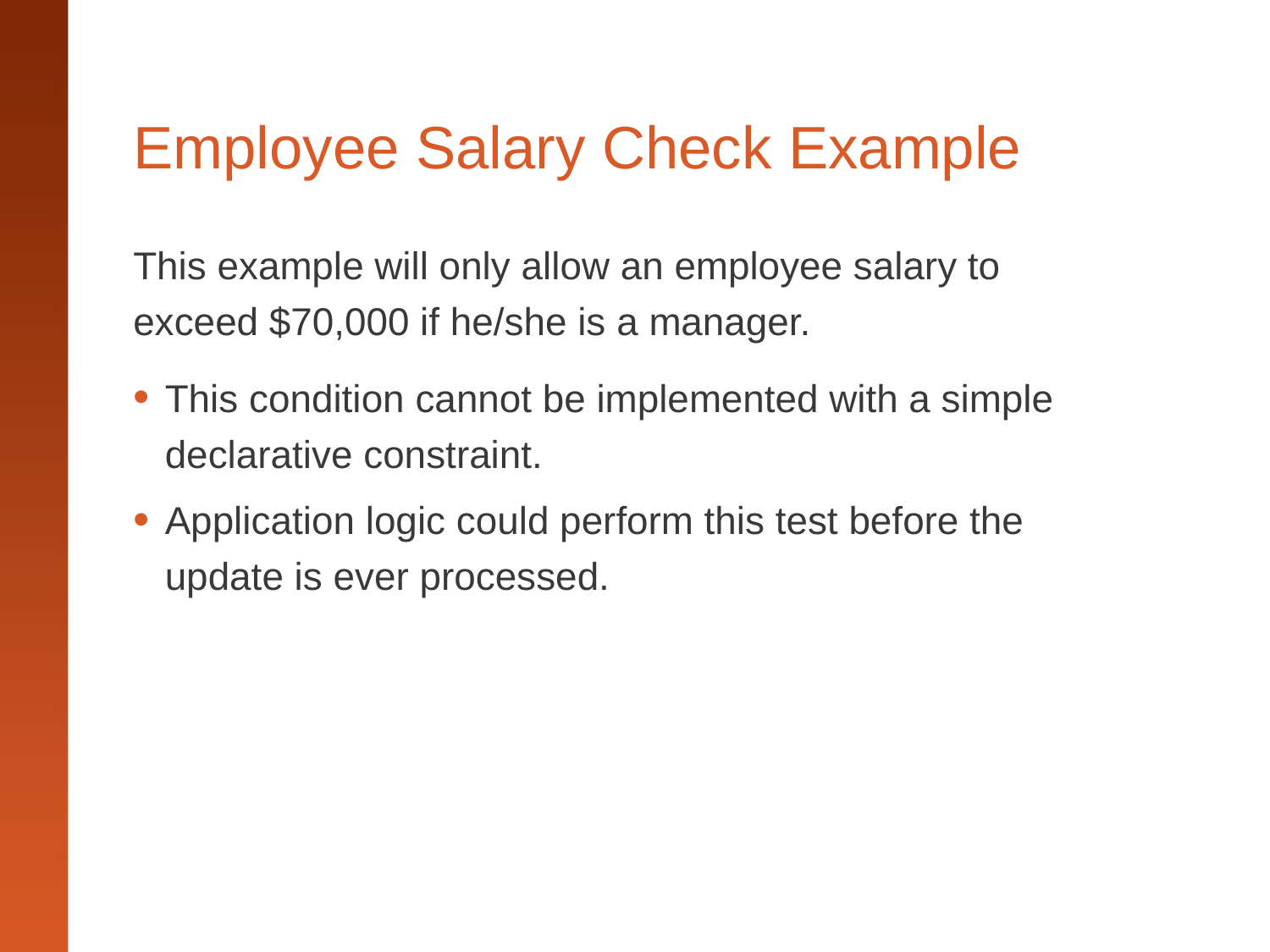

# Employee Salary Check Example
This example will only allow an employee salary to exceed $70,000 if he/she is a manager.
This condition cannot be implemented with a simple declarative constraint.
Application logic could perform this test before the update is ever processed.